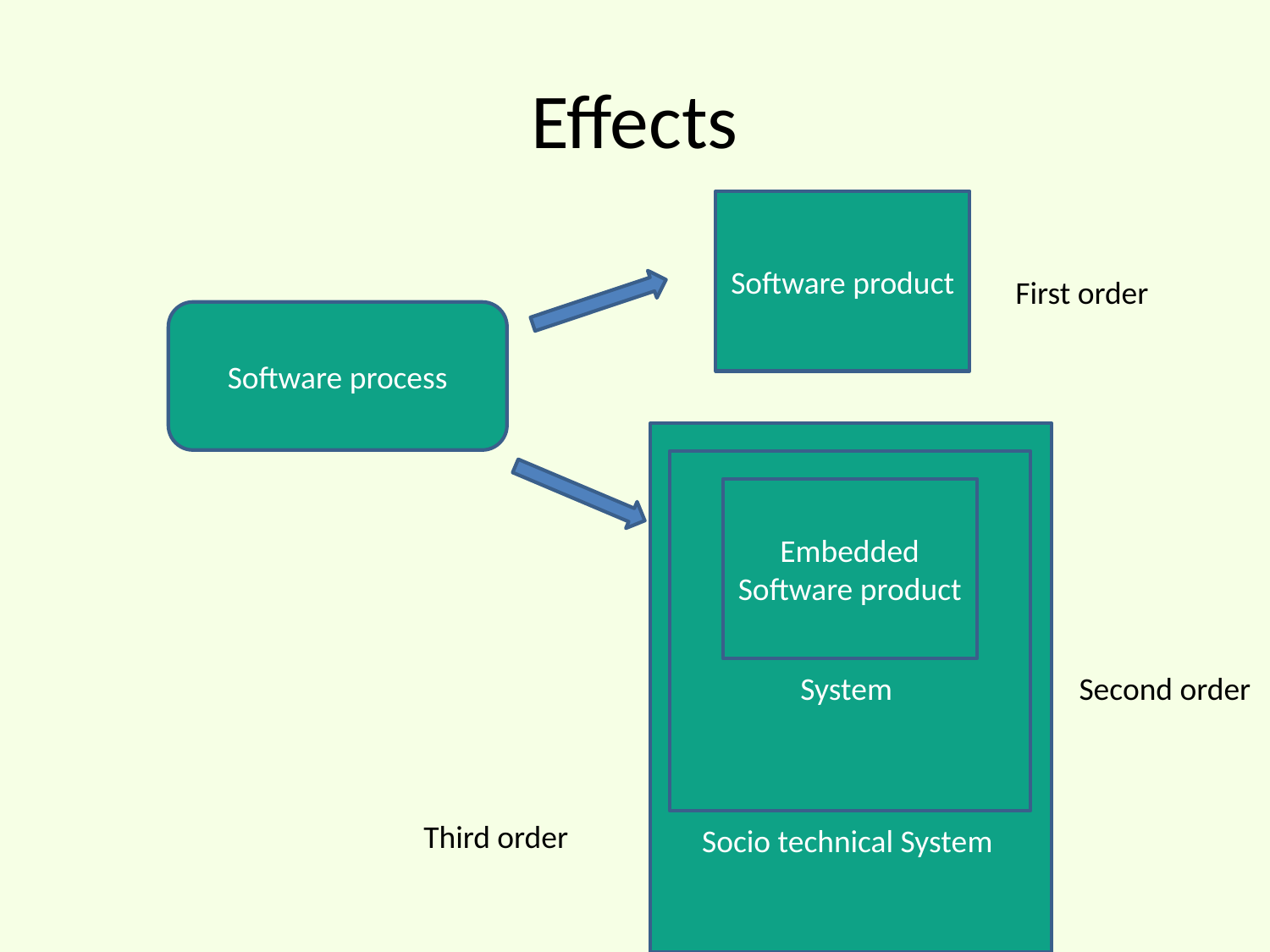

# Effects
Software product
First order

Software process

Socio technical System

System

Embedded Software product
Second order
Third order